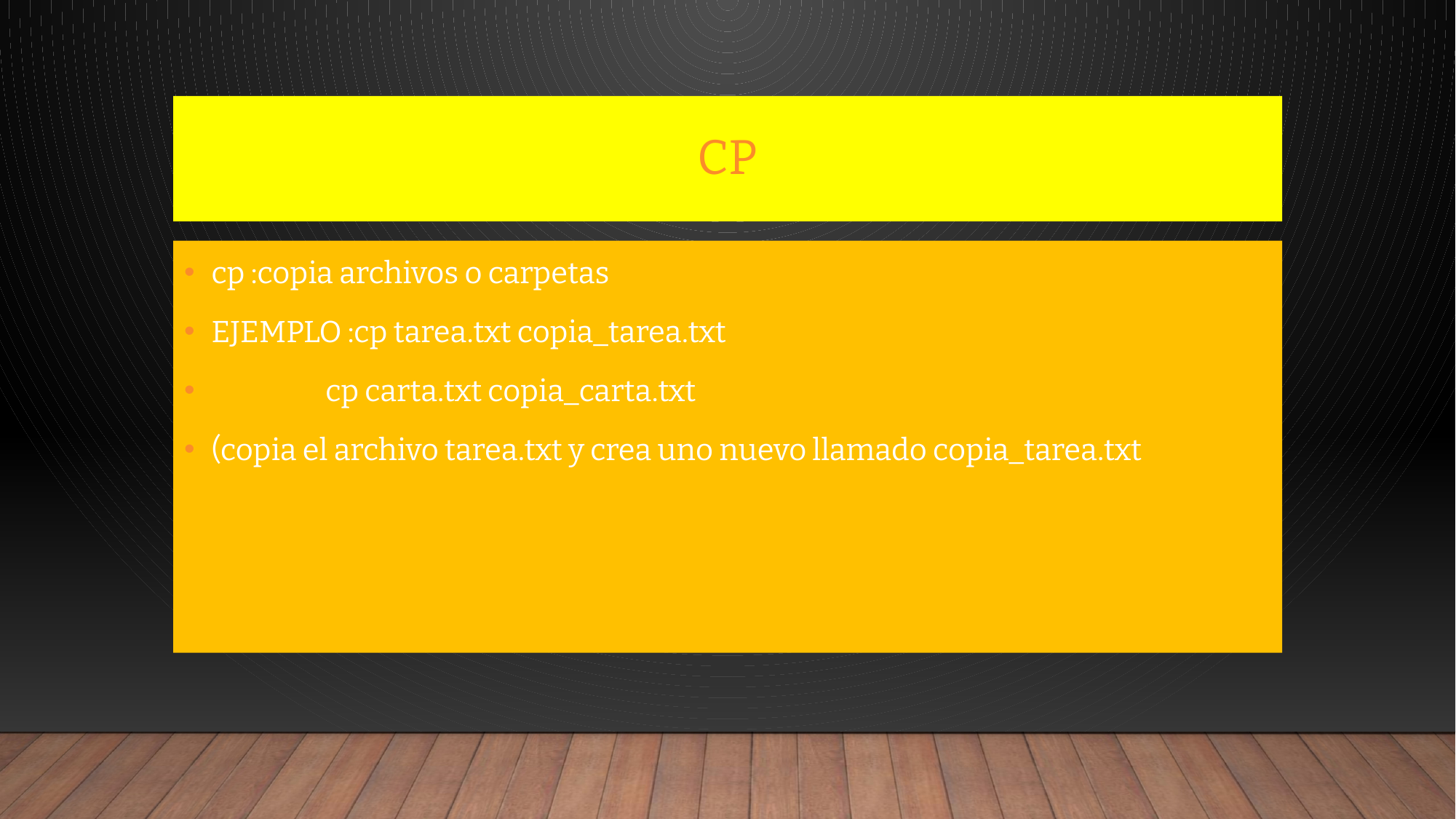

# CP
cp :copia archivos o carpetas
EJEMPLO :cp tarea.txt copia_tarea.txt
                   cp carta.txt copia_carta.txt
(copia el archivo tarea.txt y crea uno nuevo llamado copia_tarea.txt